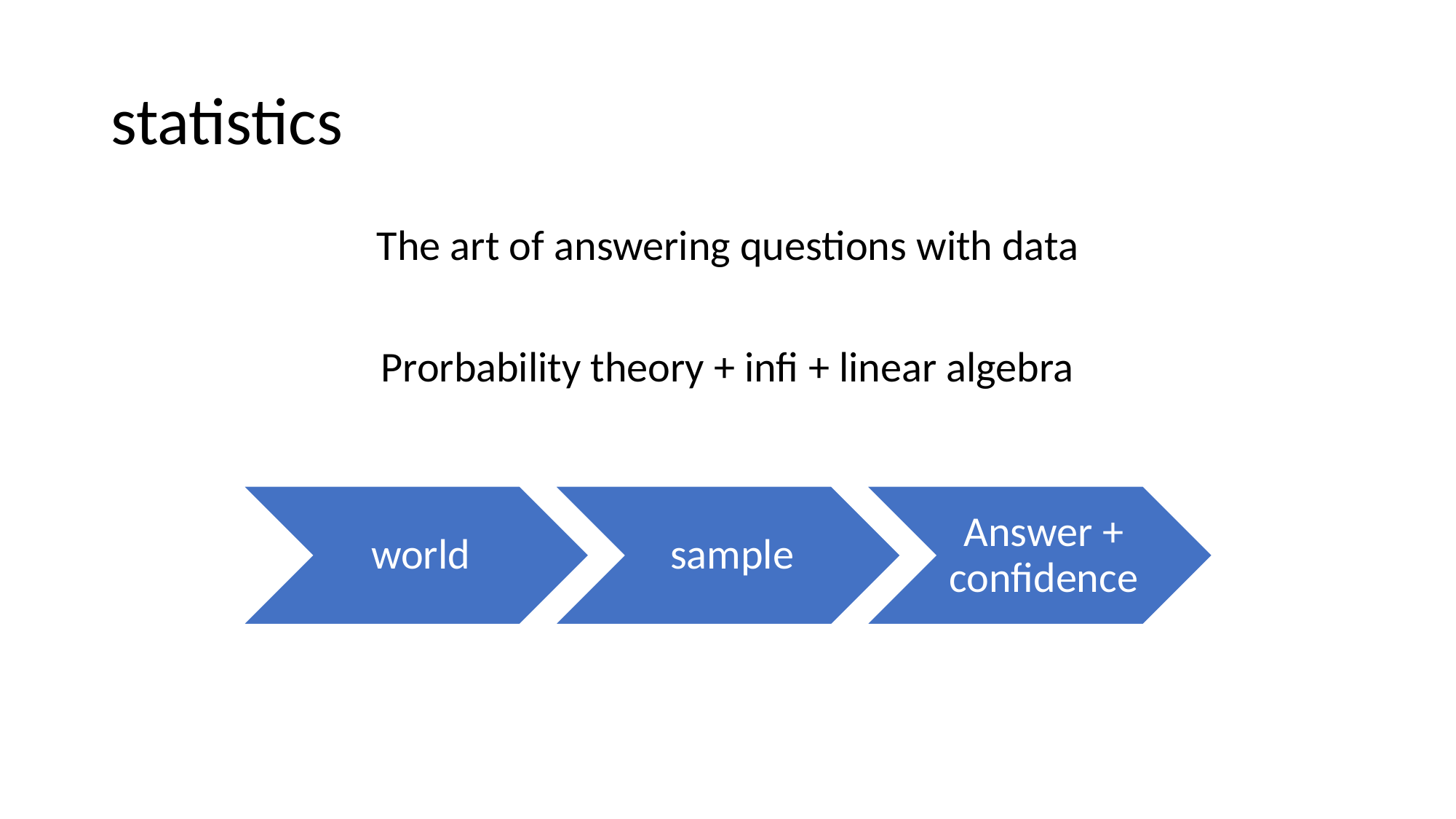

# statistics
The art of answering questions with data

Prorbability theory + infi + linear algebra
world
sample
Answer + confidence